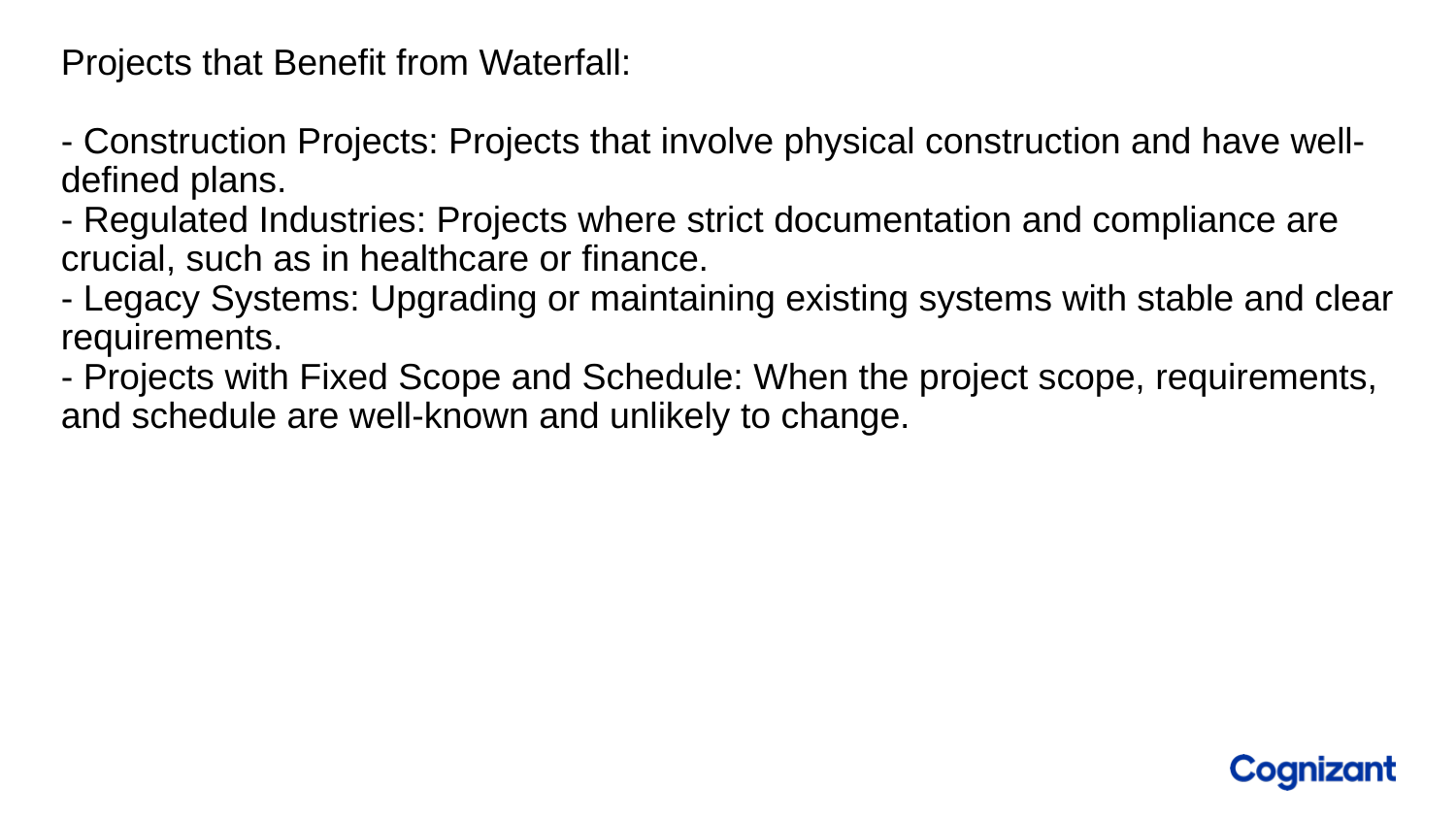

# Projects that Benefit from Waterfall: - Construction Projects: Projects that involve physical construction and have well-defined plans. - Regulated Industries: Projects where strict documentation and compliance are crucial, such as in healthcare or finance. - Legacy Systems: Upgrading or maintaining existing systems with stable and clear requirements. - Projects with Fixed Scope and Schedule: When the project scope, requirements, and schedule are well-known and unlikely to change.